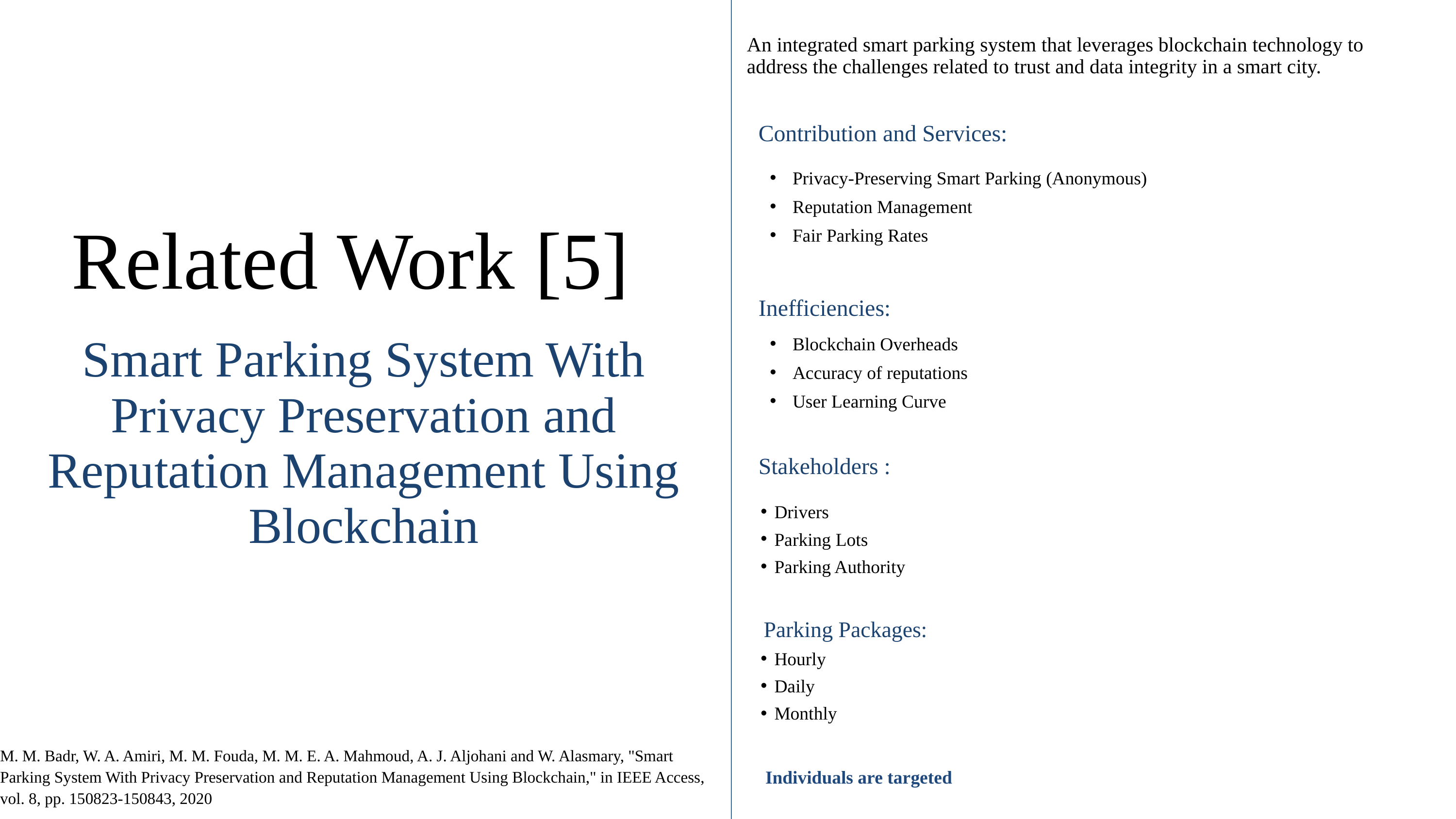

An integrated smart parking system that leverages blockchain technology to        address the challenges related to trust and data integrity in a smart city.

  Contribution and Services:

Privacy-Preserving Smart Parking (Anonymous)

Reputation Management

Fair Parking Rates

  Inefficiencies:

Blockchain Overheads

Accuracy of reputations

User Learning Curve

  Stakeholders :

Drivers
Parking Lots
Parking Authority

   Parking Packages:
Hourly
Daily
Monthly

    Individuals are targeted

Related Work [5]
Smart Parking System With Privacy Preservation and Reputation Management Using Blockchain

M. M. Badr, W. A. Amiri, M. M. Fouda, M. M. E. A. Mahmoud, A. J. Aljohani and W. Alasmary, "Smart Parking System With Privacy Preservation and Reputation Management Using Blockchain," in IEEE Access, vol. 8, pp. 150823-150843, 2020